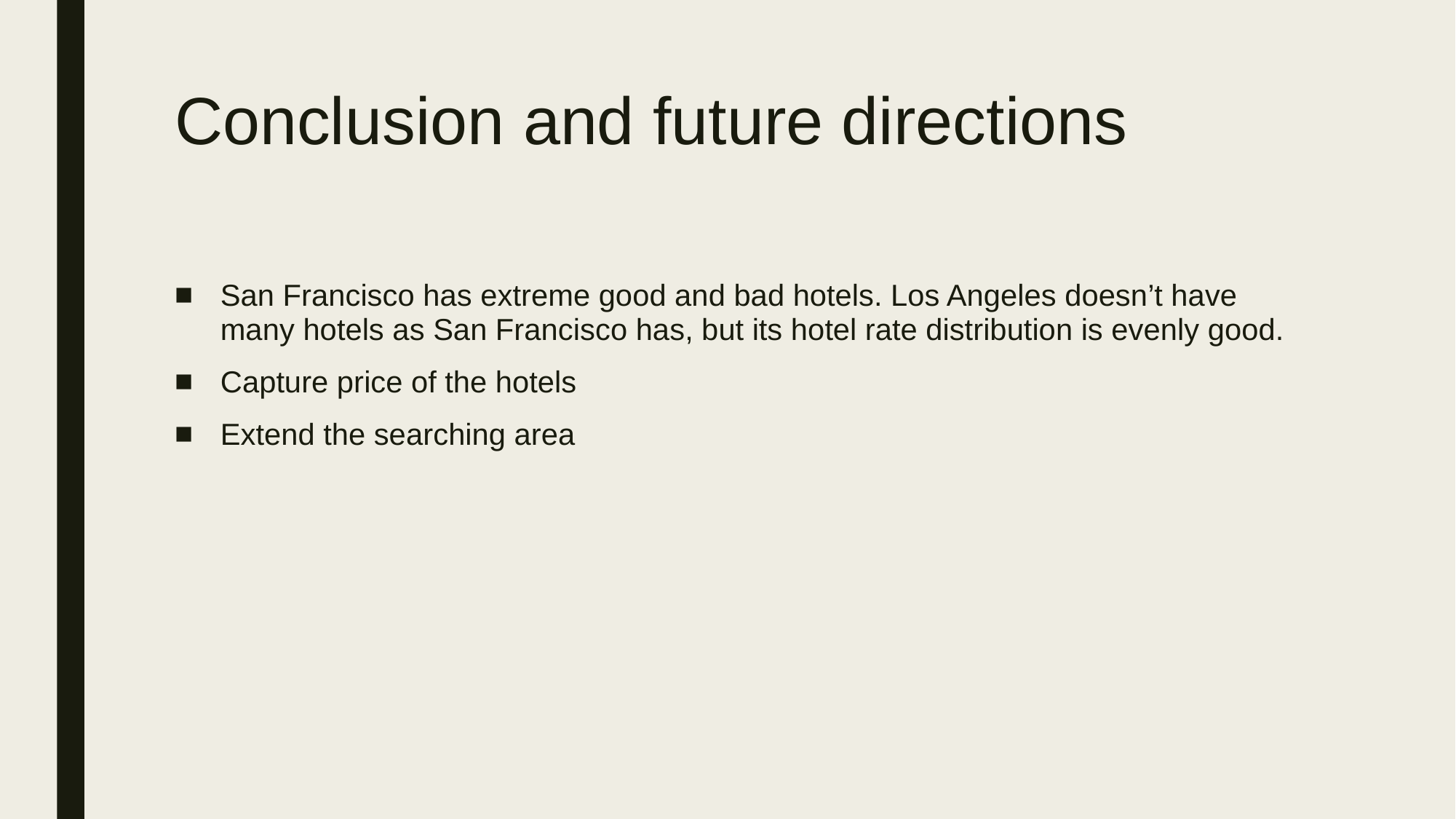

# Conclusion and future directions
San Francisco has extreme good and bad hotels. Los Angeles doesn’t have many hotels as San Francisco has, but its hotel rate distribution is evenly good.
Capture price of the hotels
Extend the searching area